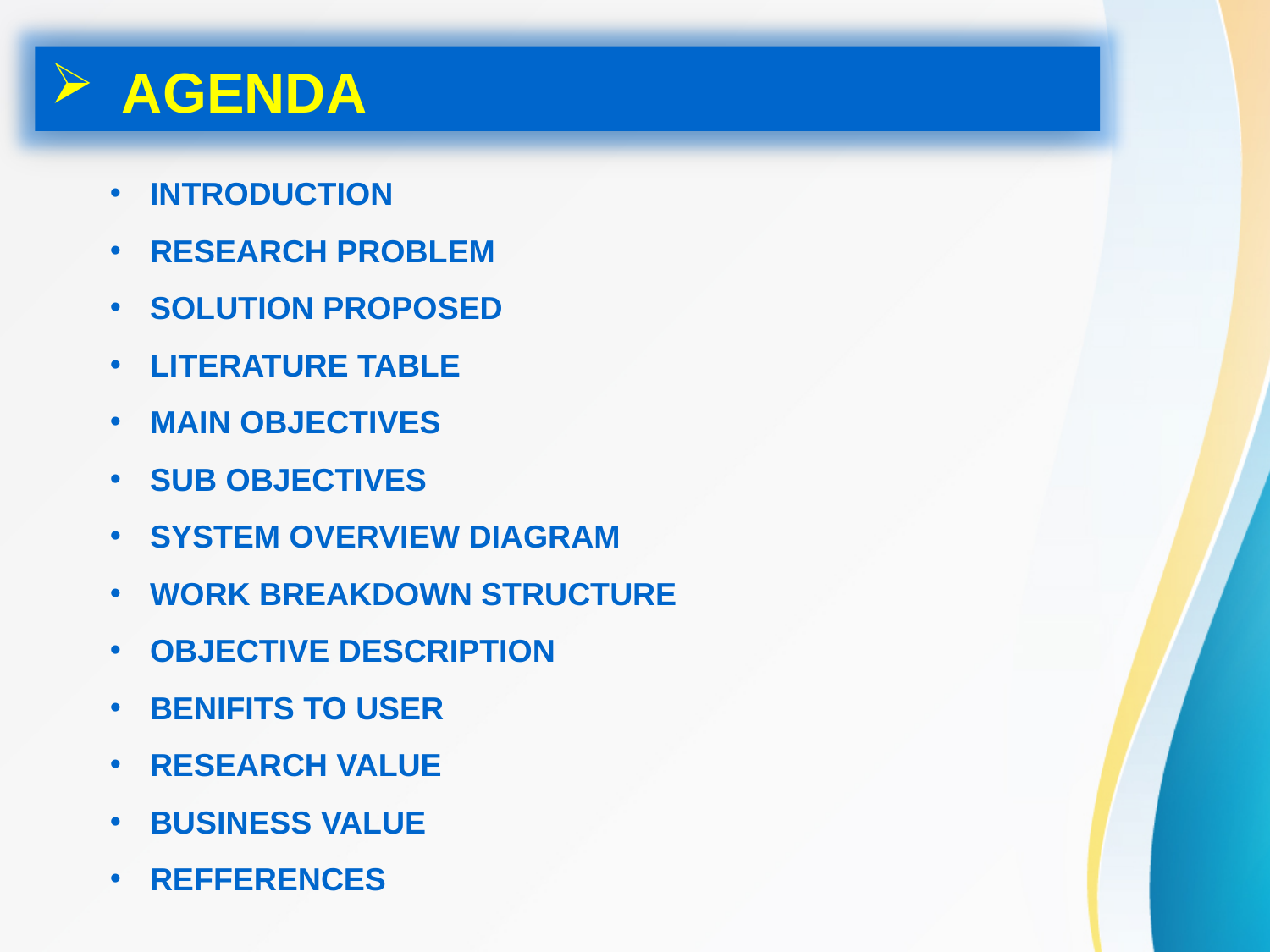

AGENDA
INTRODUCTION
RESEARCH PROBLEM
SOLUTION PROPOSED
LITERATURE TABLE
MAIN OBJECTIVES
SUB OBJECTIVES
SYSTEM OVERVIEW DIAGRAM
WORK BREAKDOWN STRUCTURE
OBJECTIVE DESCRIPTION
BENIFITS TO USER
RESEARCH VALUE
BUSINESS VALUE
REFFERENCES